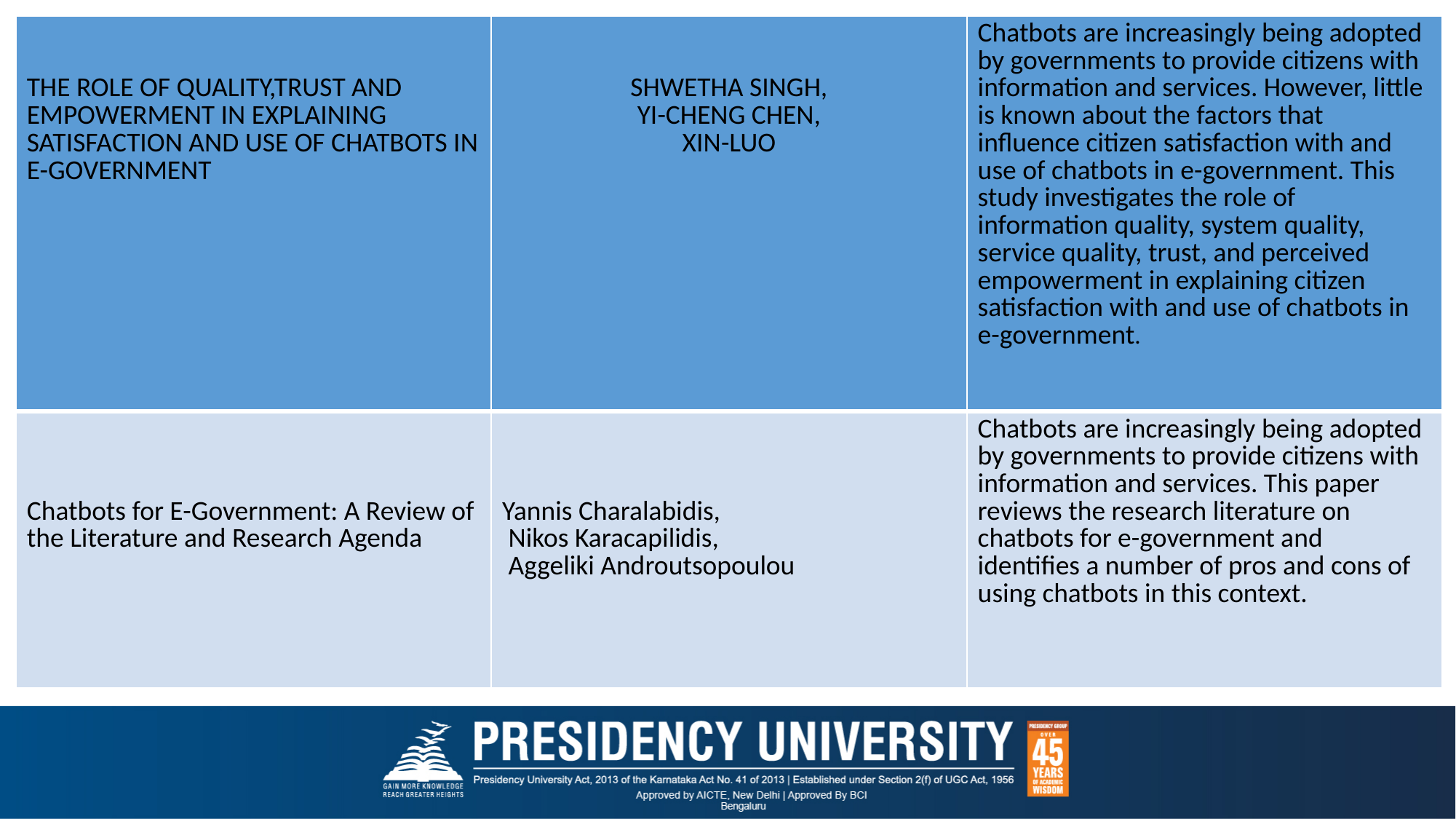

| THE ROLE OF QUALITY,TRUST AND EMPOWERMENT IN EXPLAINING SATISFACTION AND USE OF CHATBOTS IN E-GOVERNMENT | SHWETHA SINGH, YI-CHENG CHEN, XIN-LUO | Chatbots are increasingly being adopted by governments to provide citizens with information and services. However, little is known about the factors that influence citizen satisfaction with and use of chatbots in e-government. This study investigates the role of information quality, system quality, service quality, trust, and perceived empowerment in explaining citizen satisfaction with and use of chatbots in e-government. |
| --- | --- | --- |
| Chatbots for E-Government: A Review of the Literature and Research Agenda | Yannis Charalabidis, Nikos Karacapilidis, Aggeliki Androutsopoulou | Chatbots are increasingly being adopted by governments to provide citizens with information and services. This paper reviews the research literature on chatbots for e-government and identifies a number of pros and cons of using chatbots in this context. |